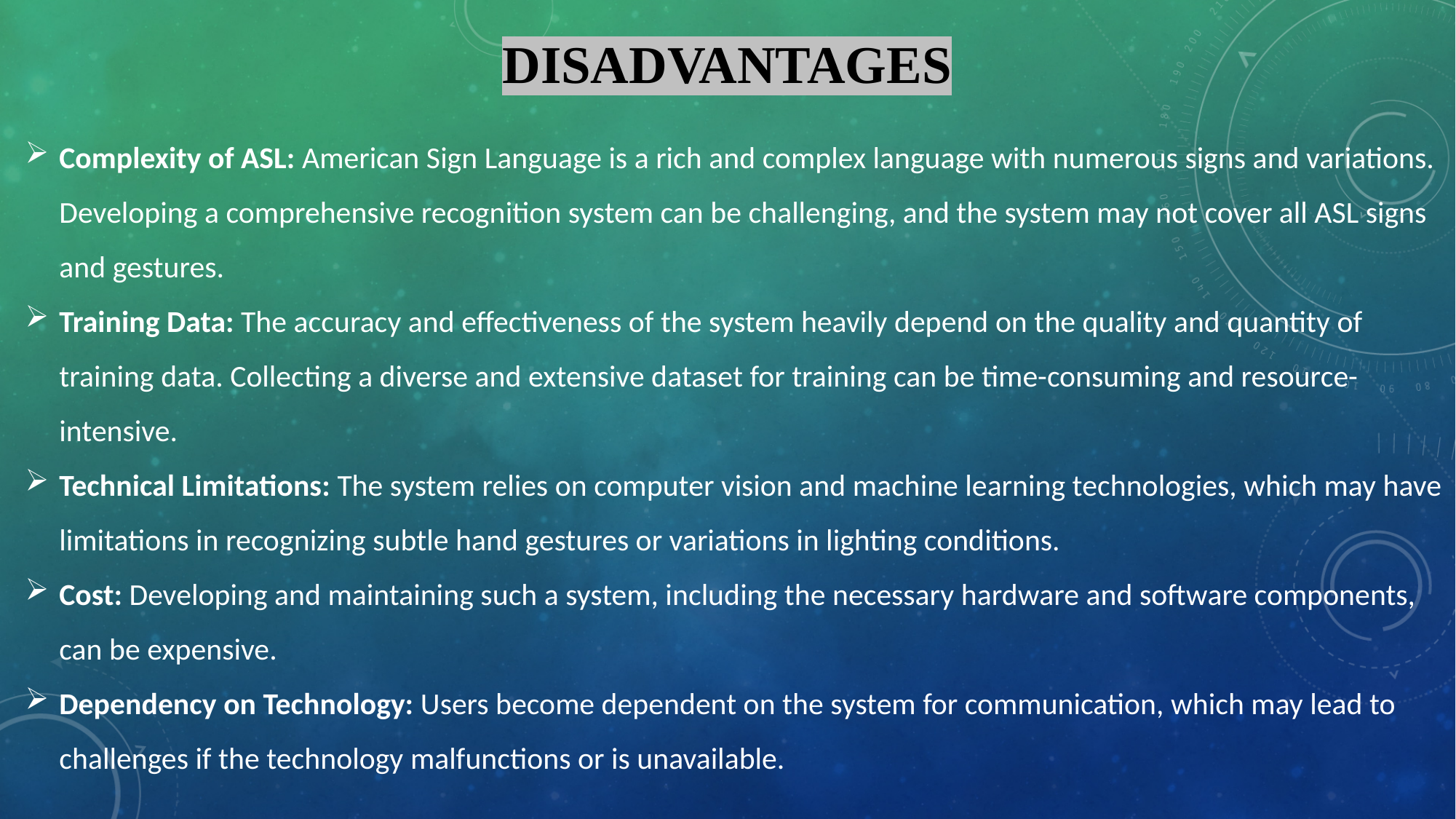

DISADVANTAGES
Complexity of ASL: American Sign Language is a rich and complex language with numerous signs and variations. Developing a comprehensive recognition system can be challenging, and the system may not cover all ASL signs and gestures.
Training Data: The accuracy and effectiveness of the system heavily depend on the quality and quantity of training data. Collecting a diverse and extensive dataset for training can be time-consuming and resource-intensive.
Technical Limitations: The system relies on computer vision and machine learning technologies, which may have limitations in recognizing subtle hand gestures or variations in lighting conditions.
Cost: Developing and maintaining such a system, including the necessary hardware and software components, can be expensive.
Dependency on Technology: Users become dependent on the system for communication, which may lead to challenges if the technology malfunctions or is unavailable.